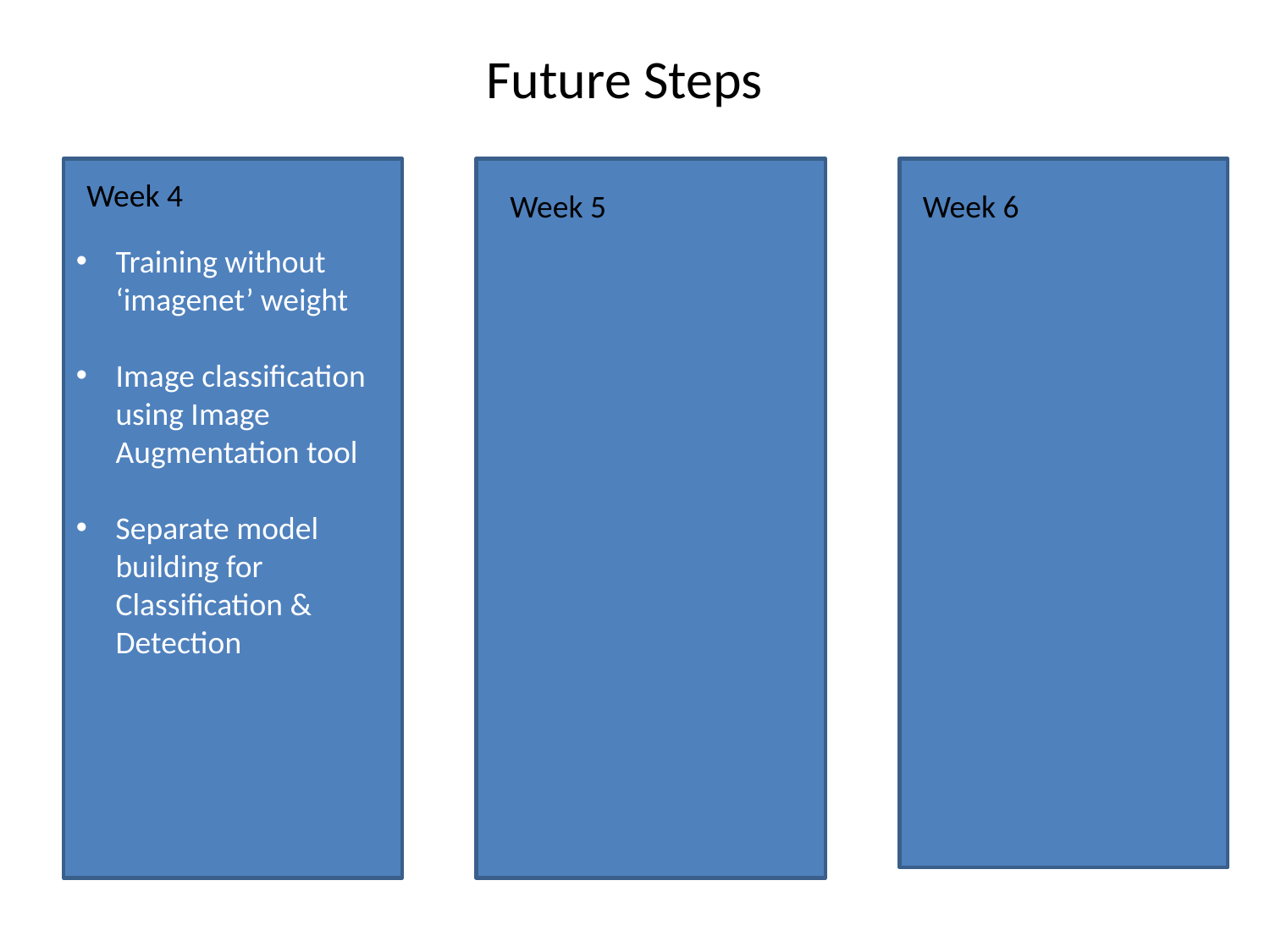

# Future Steps

Training without ‘imagenet’ weight

Image classification using Image Augmentation tool

Separate model building for Classification & Detection

Week 4
Week 5
Week 6